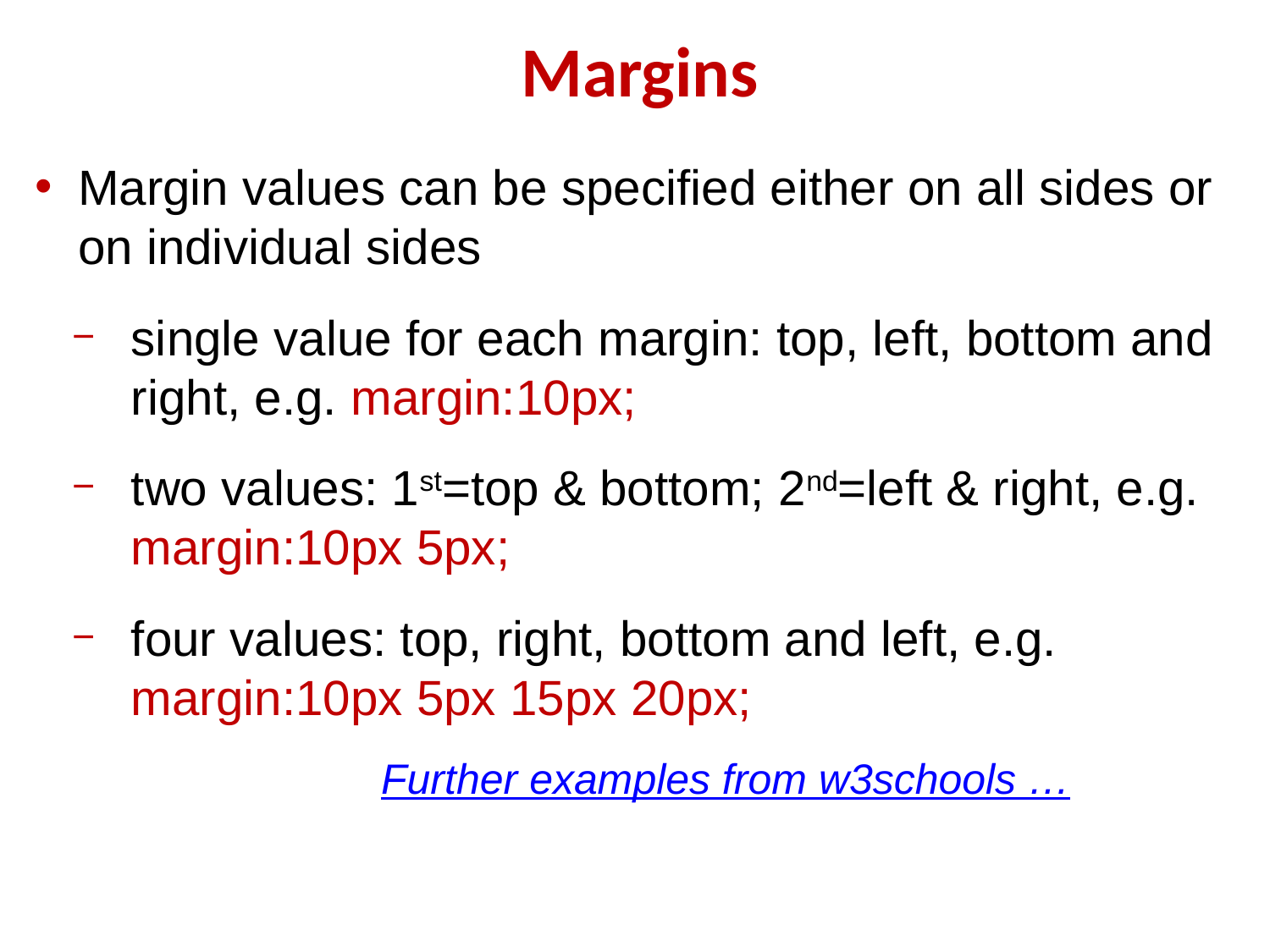

Margins
Margin values can be specified either on all sides or on individual sides
single value for each margin: top, left, bottom and right, e.g. margin:10px;
two values: 1st=top & bottom; 2nd=left & right, e.g. margin:10px 5px;
four values: top, right, bottom and left, e.g. margin:10px 5px 15px 20px;
Further examples from w3schools …